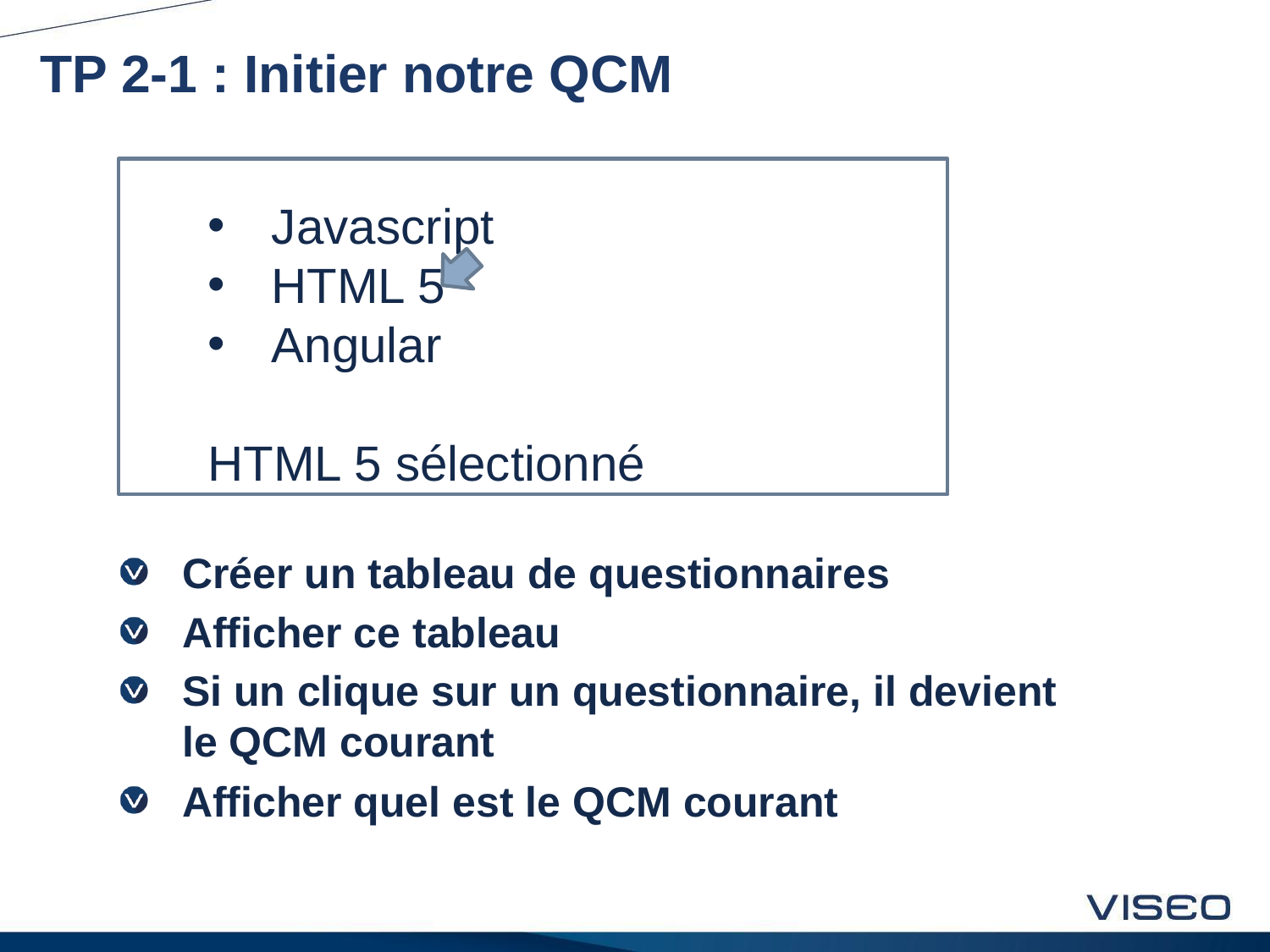

# TP 2-1 : Initier notre QCM

Javascript
HTML 5
Angular

HTML 5 sélectionné

Créer un tableau de questionnaires
Afficher ce tableau
Si un clique sur un questionnaire, il devient le QCM courant
Afficher quel est le QCM courant